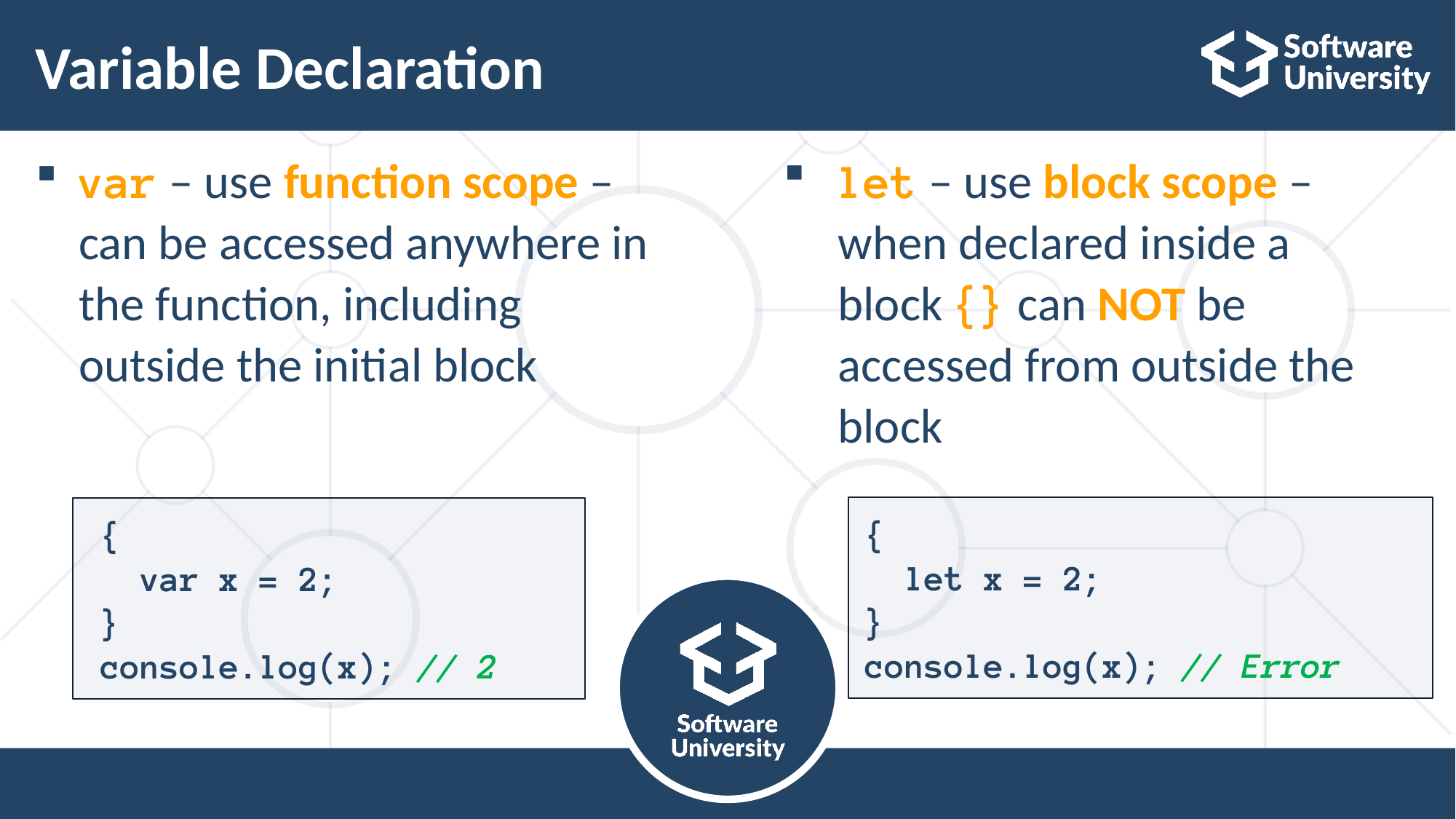

# Variable Declaration
var – use function scope –can be accessed anywhere in the function, including outside the initial block

let – use block scope – when declared inside a block {} can NOT be
accessed from outside the
block

{ 
  let x = 2;
}
console.log(x); // Error
{ 
  var x = 2; 
}
console.log(x); // 2